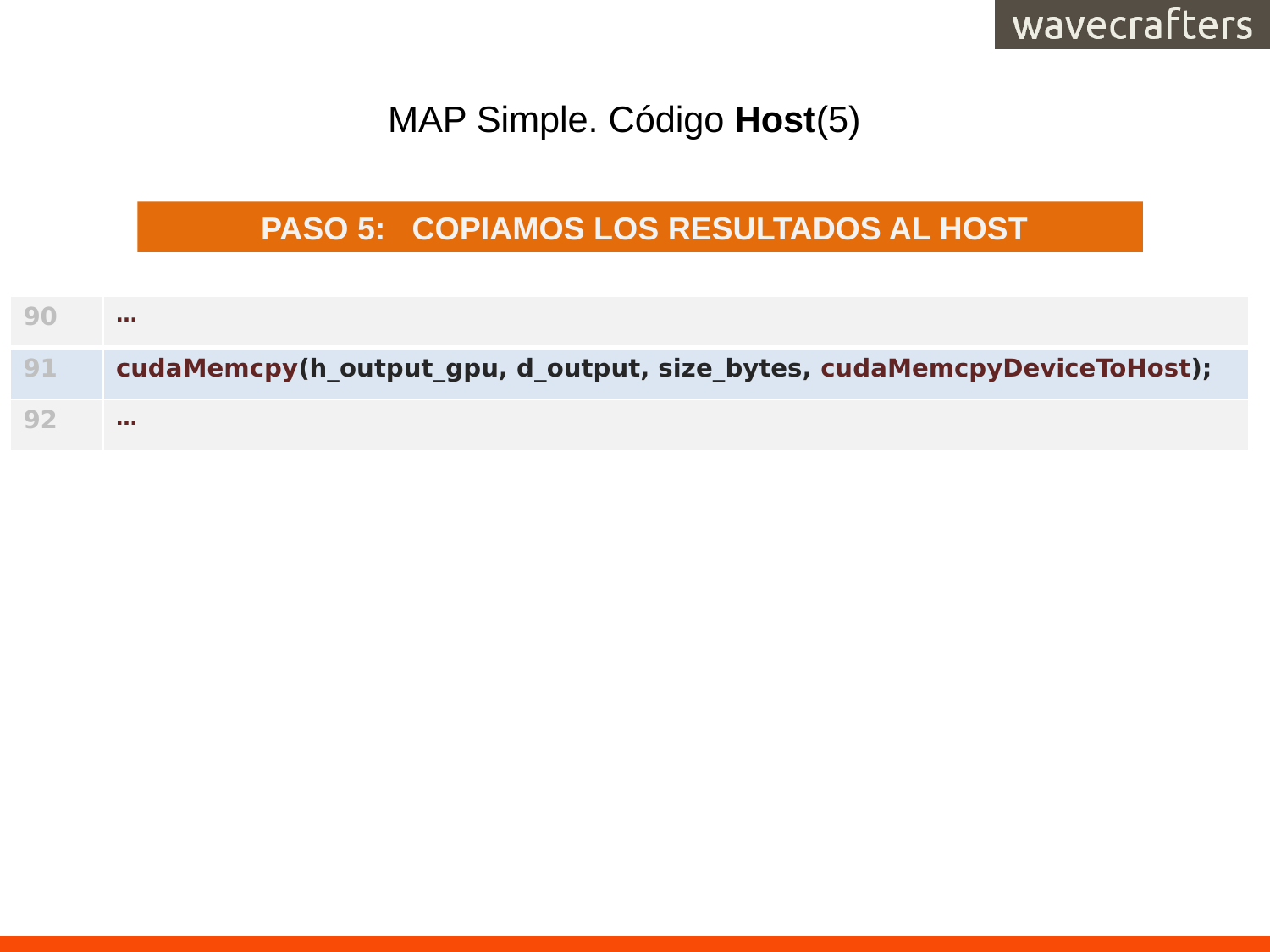

# MAP Simple. Código Host(5)

 PASO 5:   COPIAMOS LOS RESULTADOS AL HOST
| 90 | … |
| --- | --- |
| 91 | cudaMemcpy(h\_output\_gpu, d\_output, size\_bytes, cudaMemcpyDeviceToHost); |
| 92 | … |